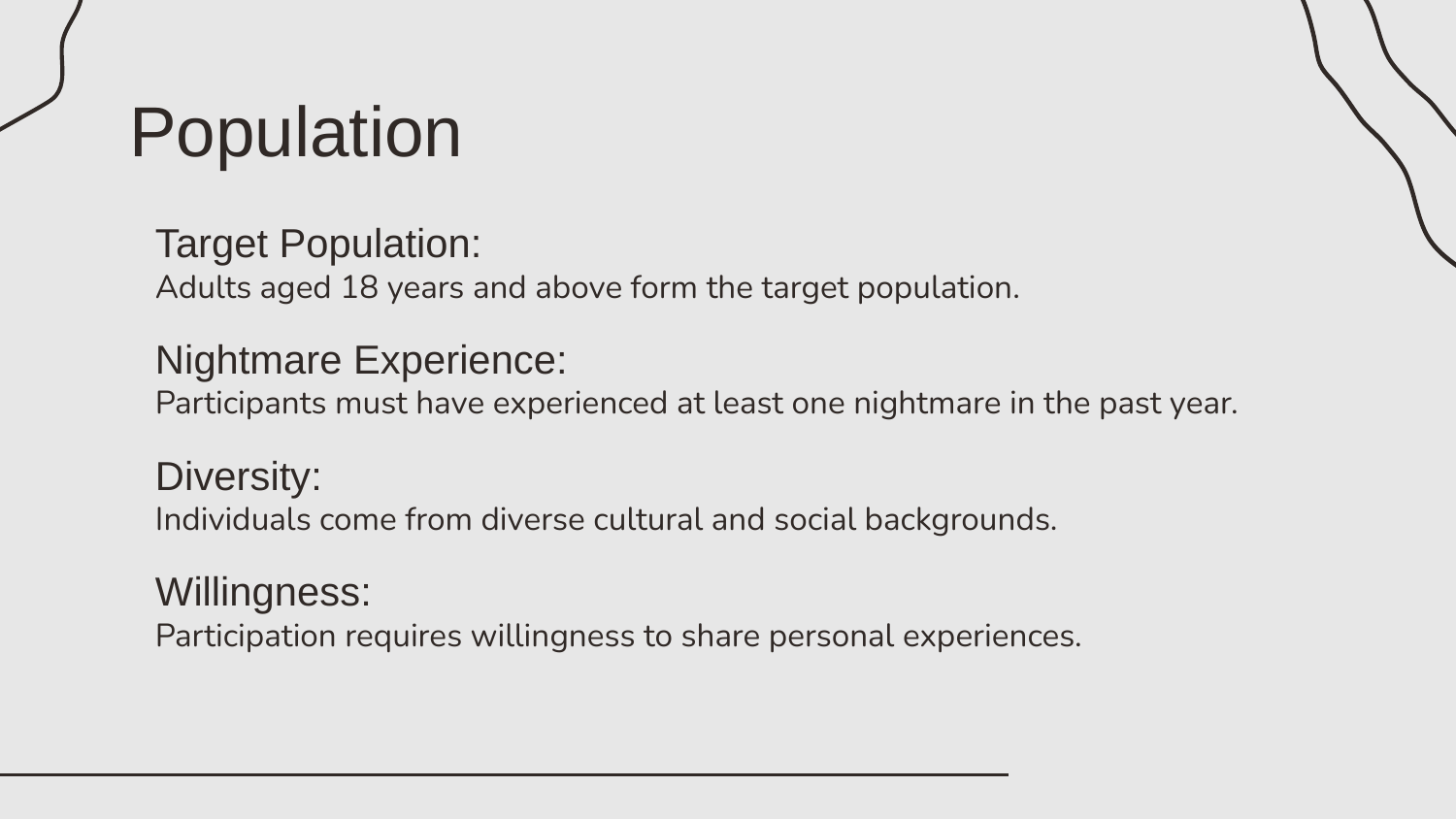

# Population
Target Population:
Adults aged 18 years and above form the target population.

Nightmare Experience:
Participants must have experienced at least one nightmare in the past year.

Diversity:
Individuals come from diverse cultural and social backgrounds.

Willingness:
Participation requires willingness to share personal experiences.